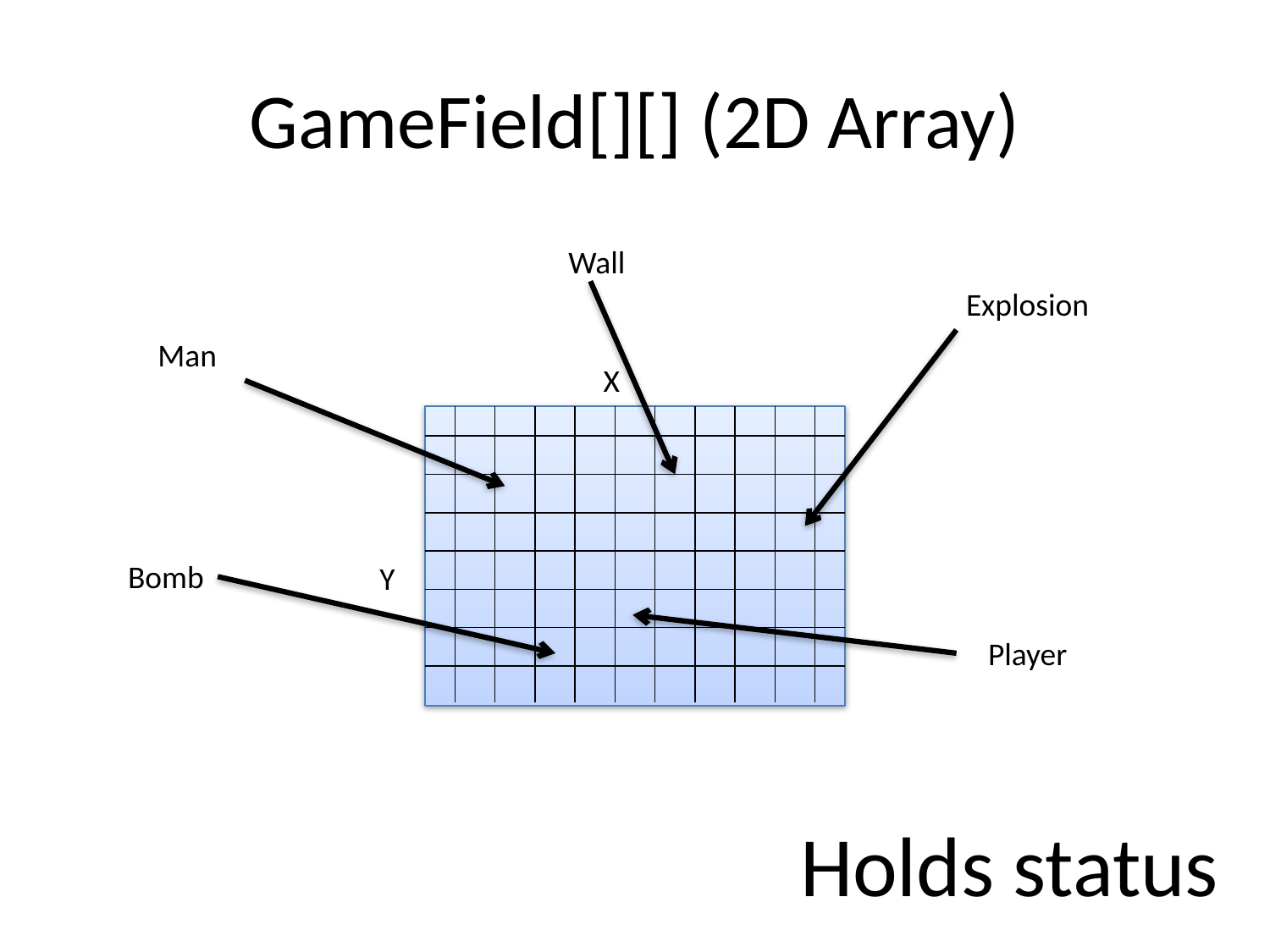

# GameField[][] (2D Array)
Wall
Explosion
Man
X

Bomb
Y
Player
Holds status